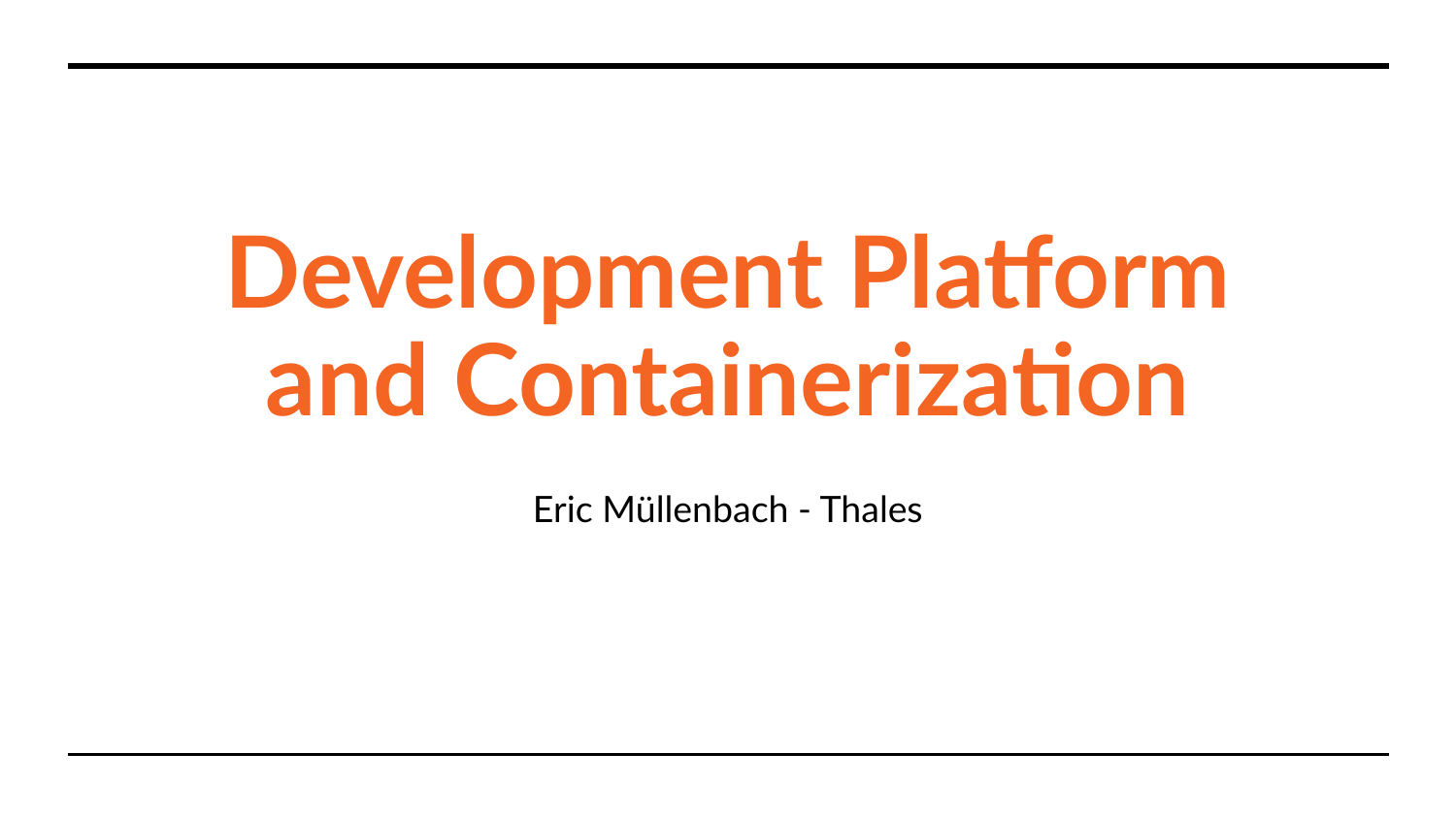

# Development Platform and Containerization
Eric Müllenbach - Thales